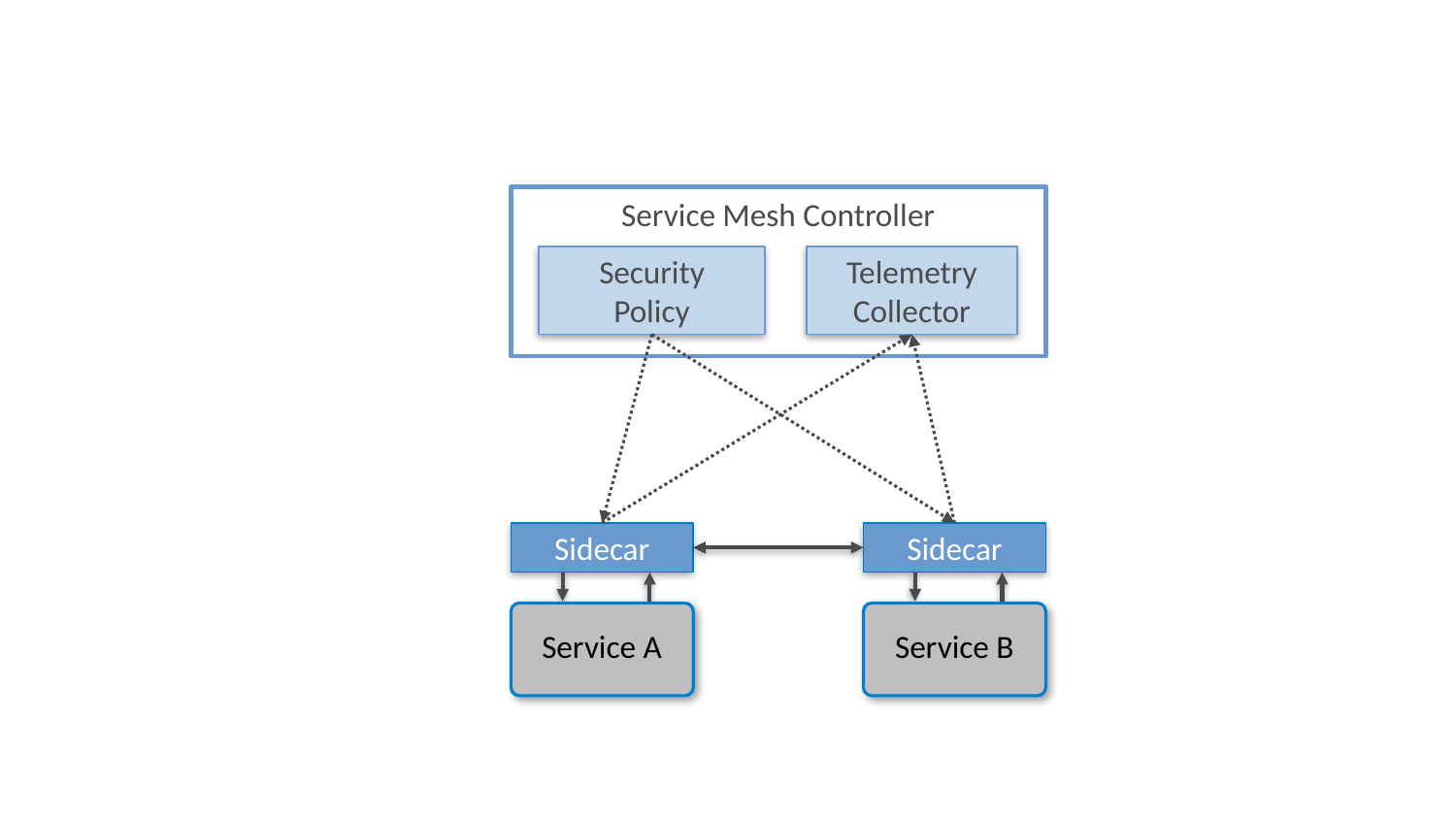

Service Mesh Controller

Security
Policy
Telemetry
Collector
Sidecar
Sidecar
Service A
Service B